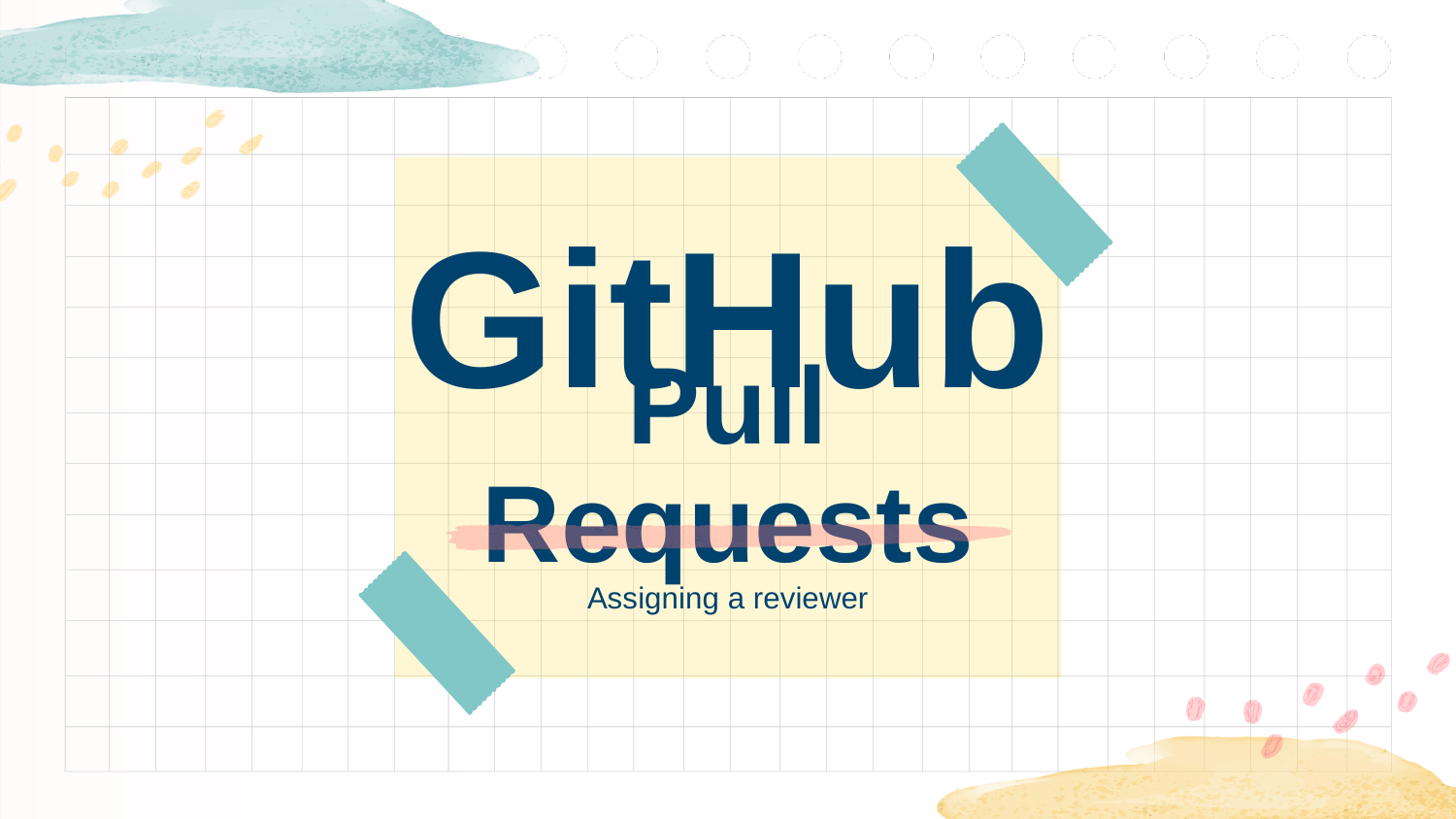

GitHub
# Pull Requests

Assigning a reviewer